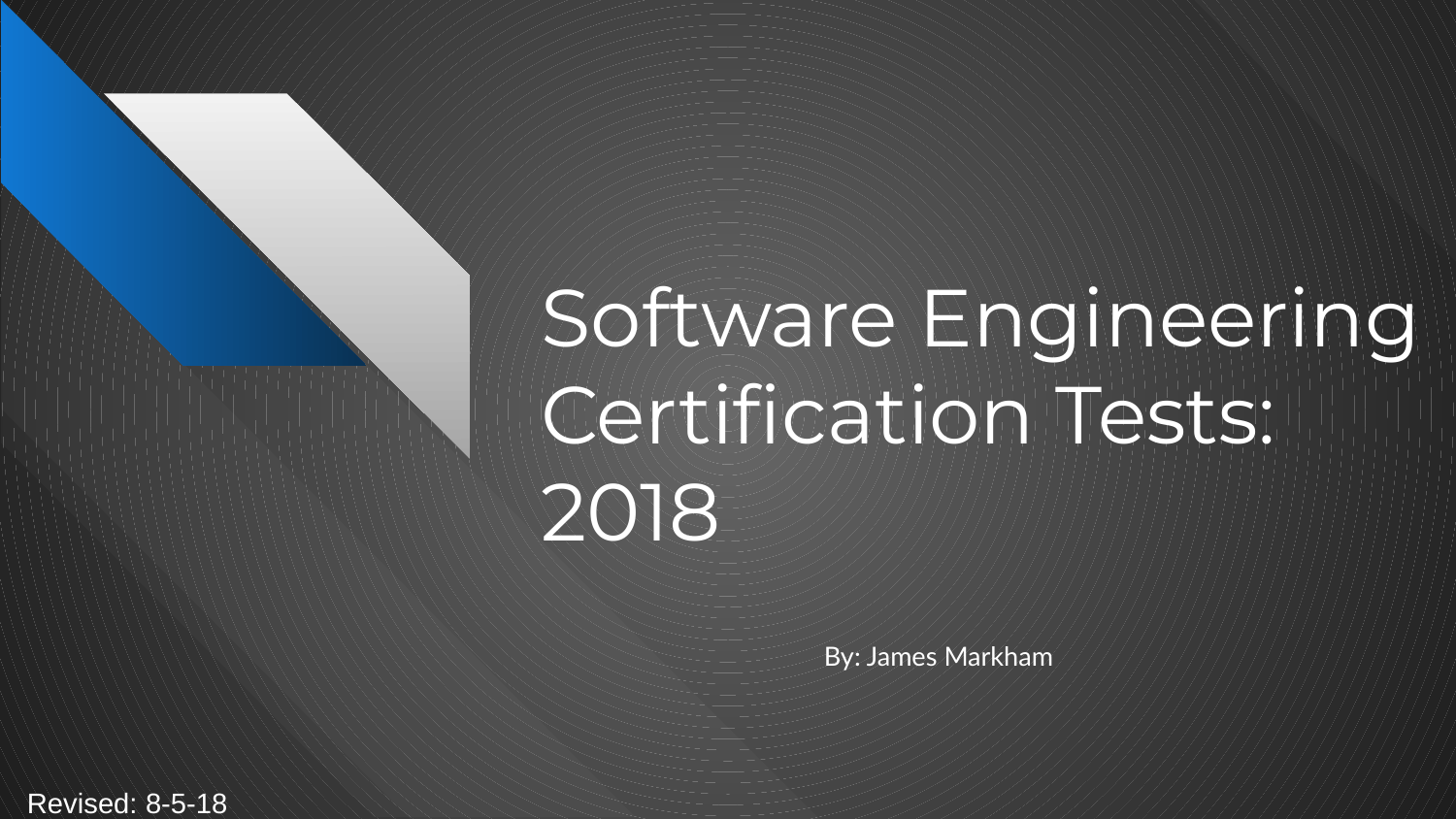

# Software Engineering Certification Tests:   2018
By: James Markham
Revised: 8-5-18